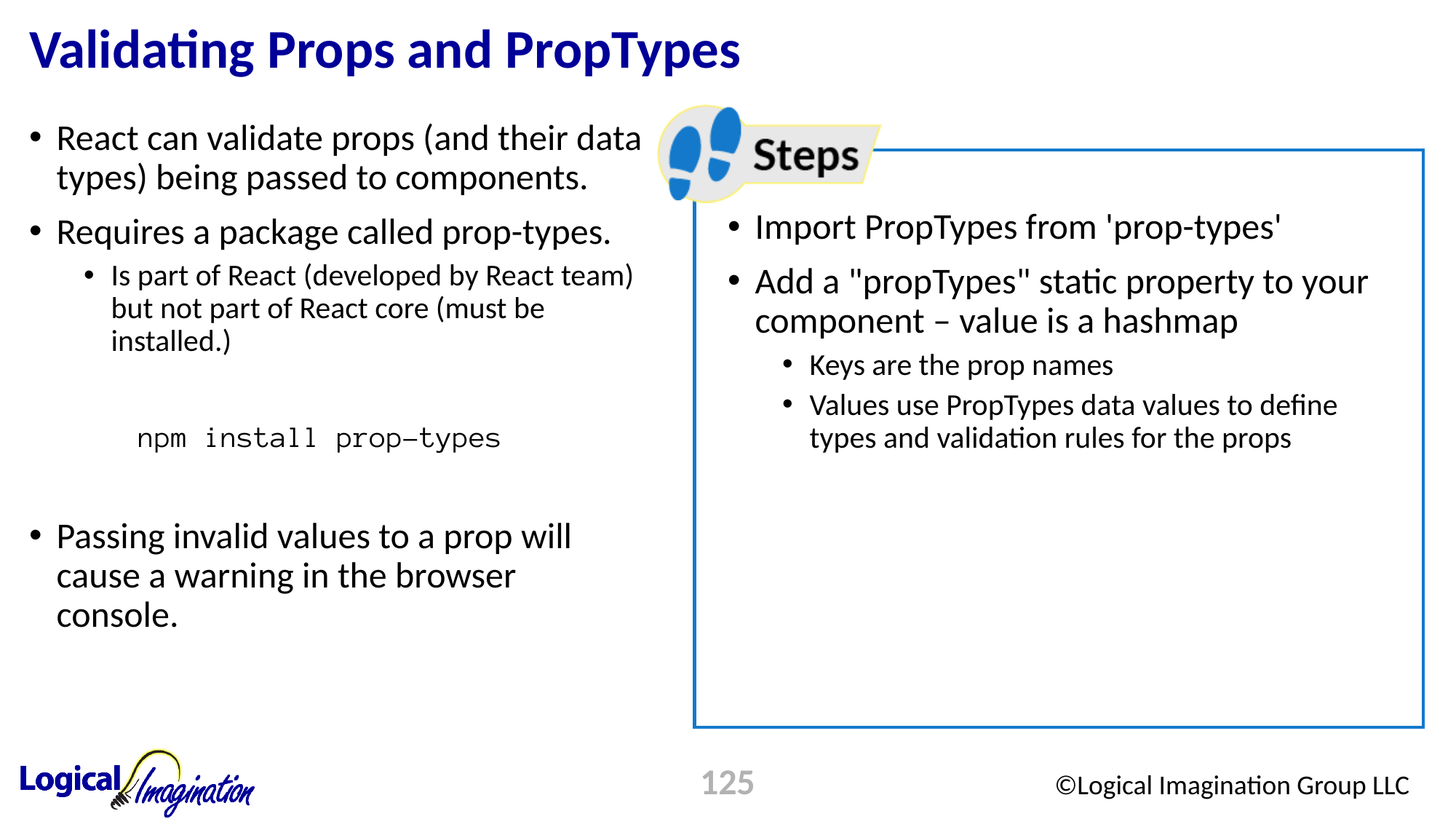

# Validating Props and PropTypes
React can validate props (and their data types) being passed to components.
Requires a package called prop-types.
Is part of React (developed by React team) but not part of React core (must be installed.)

	npm install prop-types

Passing invalid values to a prop will cause a warning in the browser console.
Import PropTypes from 'prop-types'
Add a "propTypes" static property to your component – value is a hashmap
Keys are the prop names
Values use PropTypes data values to define types and validation rules for the props
125